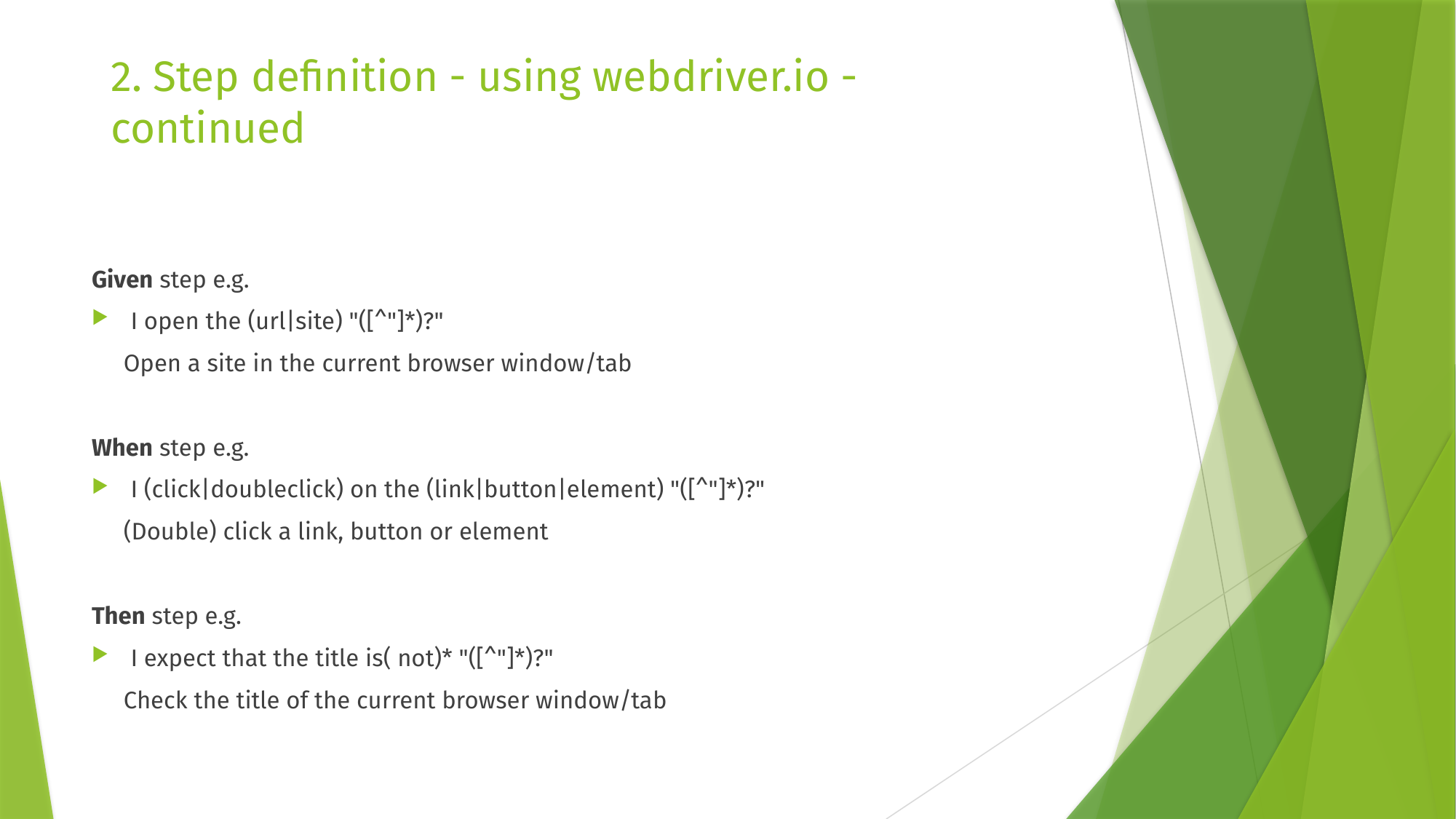

# 2. Step definition - using webdriver.io - continued
Given step e.g.
I open the (url|site) "([^"]*)?"
     Open a site in the current browser window/tab

When step e.g.
I (click|doubleclick) on the (link|button|element) "([^"]*)?"
     (Double) click a link, button or element

Then step e.g.
I expect that the title is( not)* "([^"]*)?"
     Check the title of the current browser window/tab